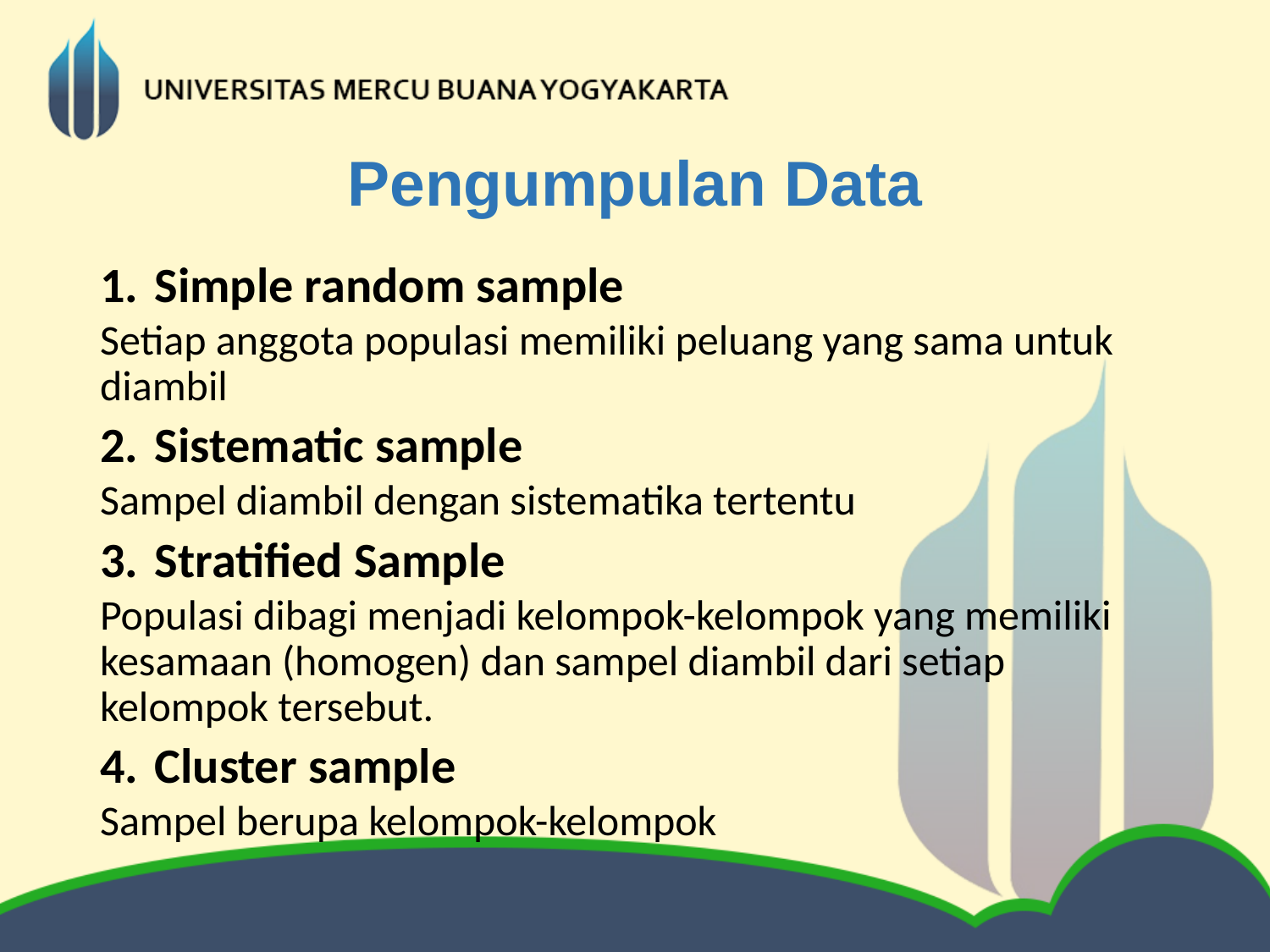

# Pengumpulan Data
Simple random sample
Setiap anggota populasi memiliki peluang yang sama untuk diambil
Sistematic sample
Sampel diambil dengan sistematika tertentu
Stratified Sample
Populasi dibagi menjadi kelompok-kelompok yang memiliki kesamaan (homogen) dan sampel diambil dari setiap kelompok tersebut.
Cluster sample
Sampel berupa kelompok-kelompok